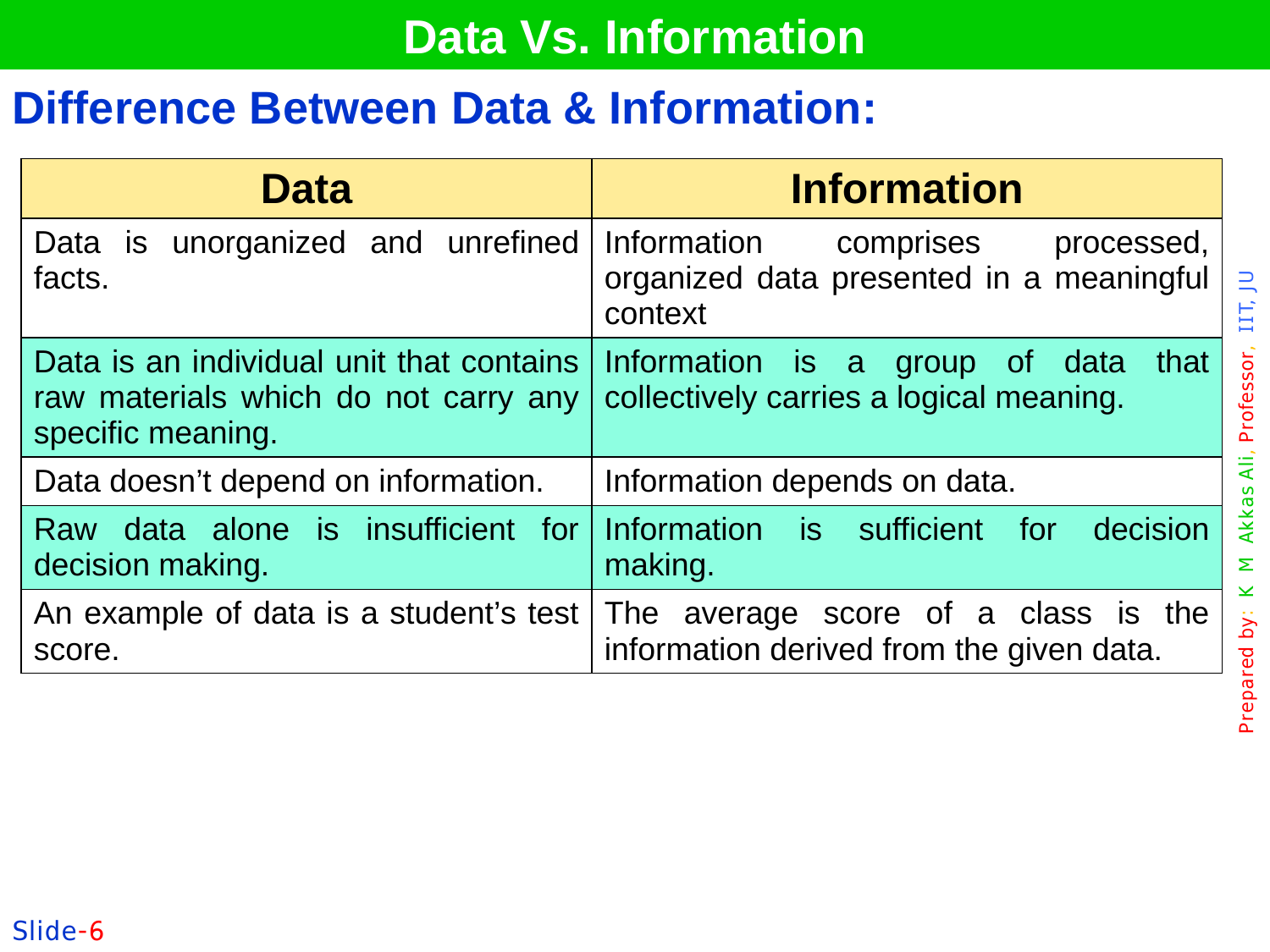

Data Vs. Information
Difference Between Data & Information:
| Data | Information |
| --- | --- |
| Data is unorganized and unrefined facts. | Information comprises processed, organized data presented in a meaningful context |
| Data is an individual unit that contains raw materials which do not carry any specific meaning. | Information is a group of data that collectively carries a logical meaning. |
| Data doesn’t depend on information. | Information depends on data. |
| Raw data alone is insufficient for decision making. | Information is sufficient for decision making. |
| An example of data is a student’s test score. | The average score of a class is the information derived from the given data. |
Slide-6